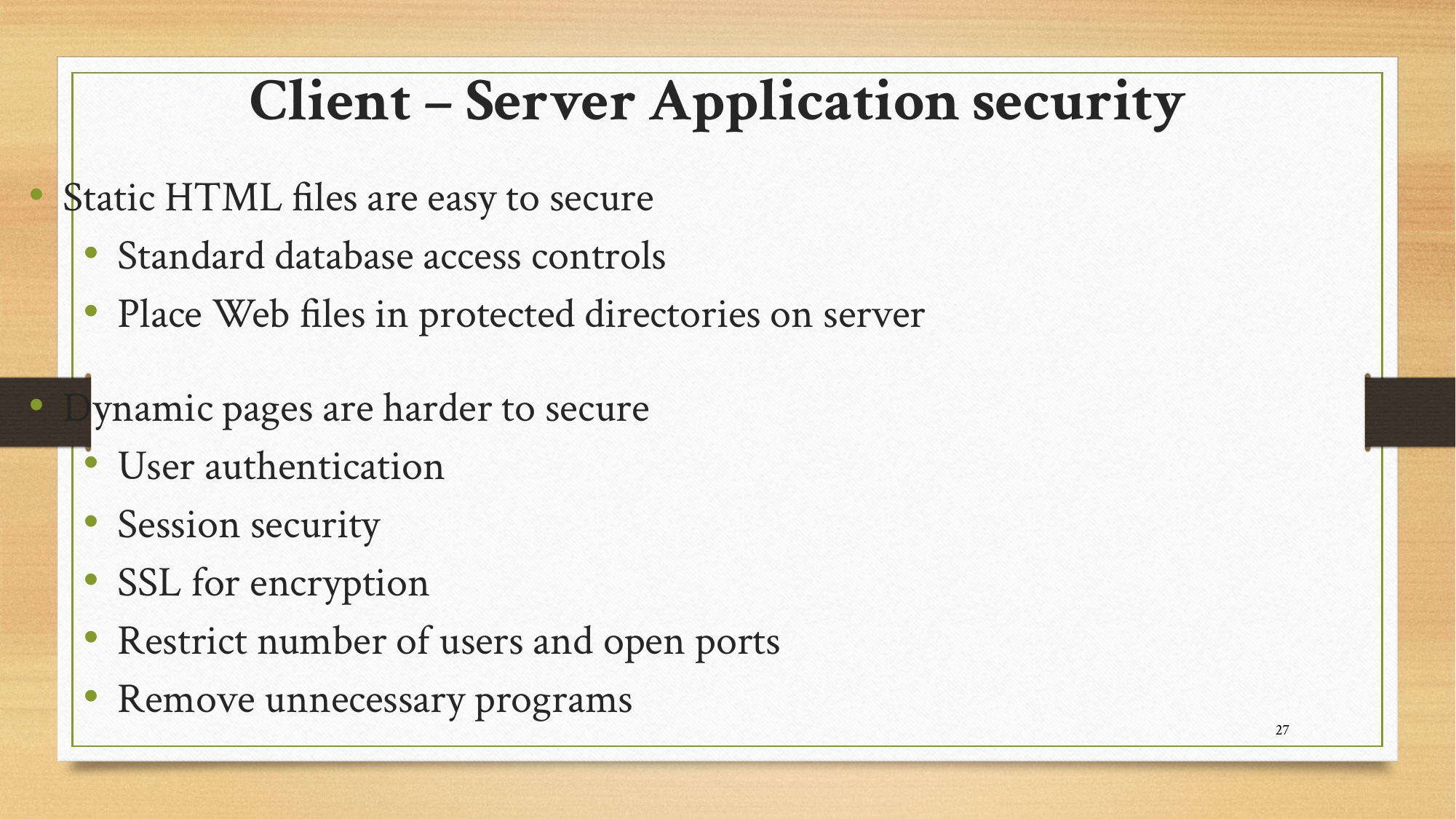

# Client – Server Application security
Static HTML files are easy to secure
Standard database access controls
Place Web files in protected directories on server
Dynamic pages are harder to secure
User authentication
Session security
SSL for encryption
Restrict number of users and open ports
Remove unnecessary programs

27